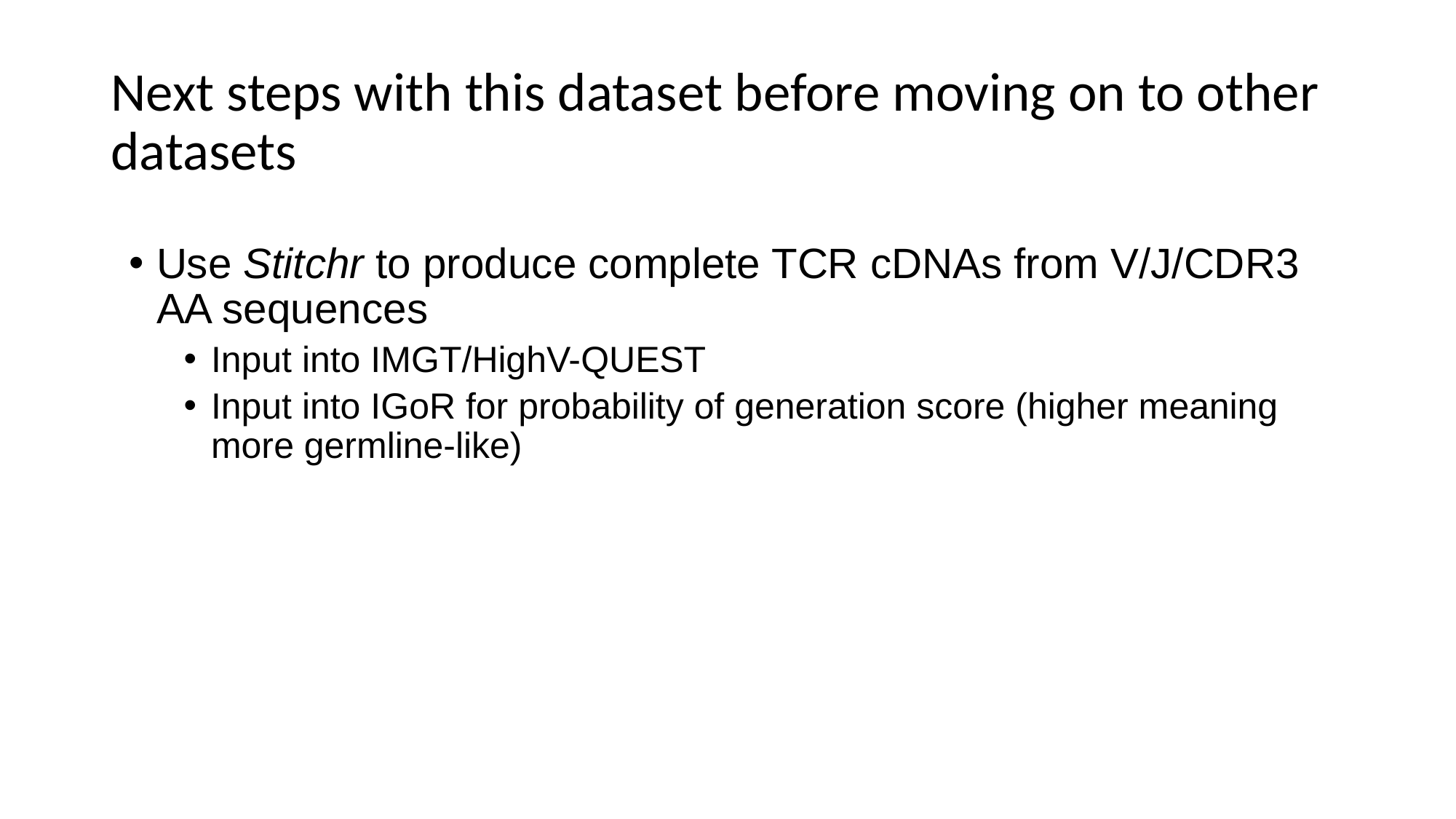

# Next steps with this dataset before moving on to other datasets

Use Stitchr to produce complete TCR cDNAs from V/J/CDR3 AA sequences
Input into IMGT/HighV-QUEST
Input into IGoR for probability of generation score (higher meaning more germline-like)